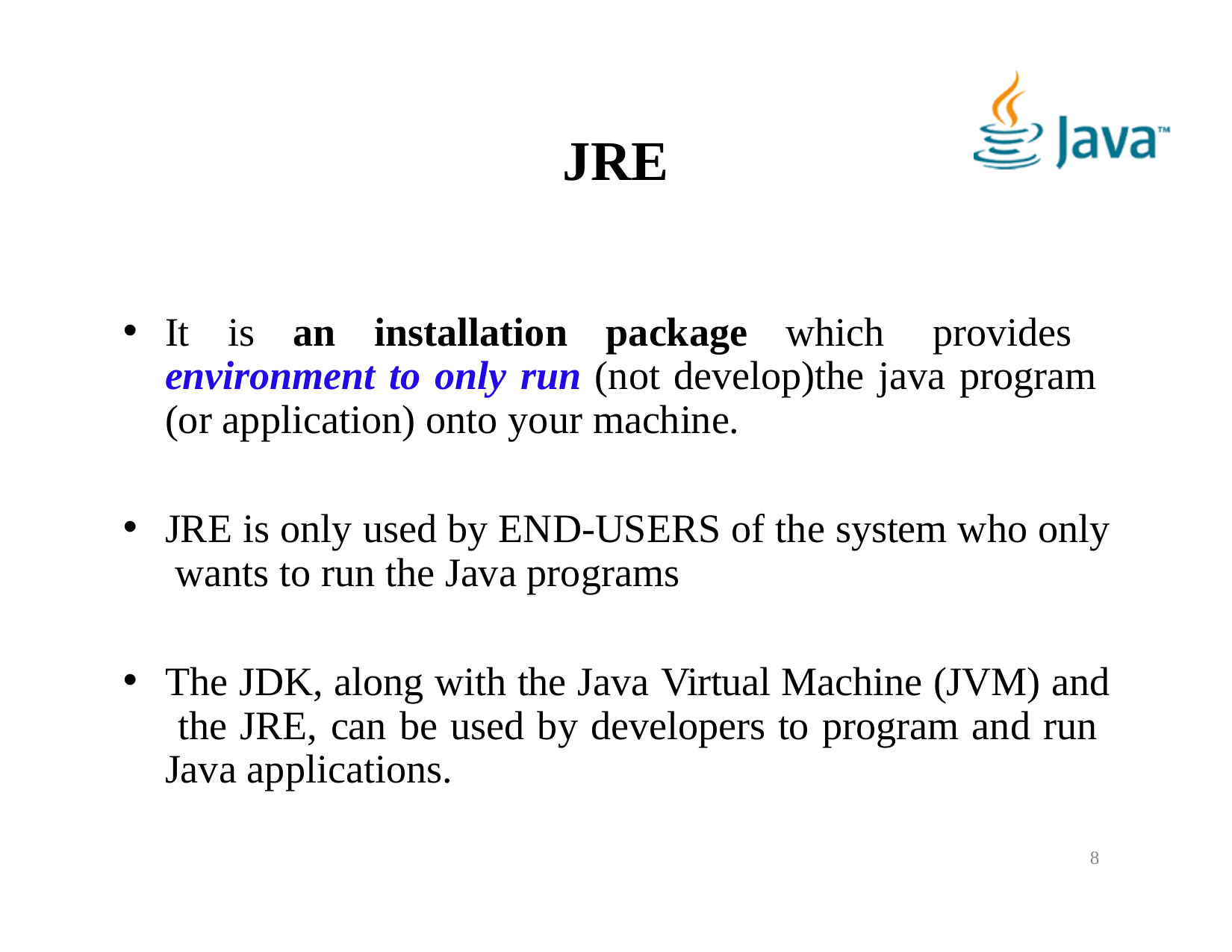

# JRE
It is an installation package which provides  environment to only run (not develop)the java program  (or application) onto your machine.

JRE is only used by END-USERS of the system who only  wants to run the Java programs

The JDK, along with the Java Virtual Machine (JVM) and  the JRE, can be used by developers to program and run  Java applications.
8